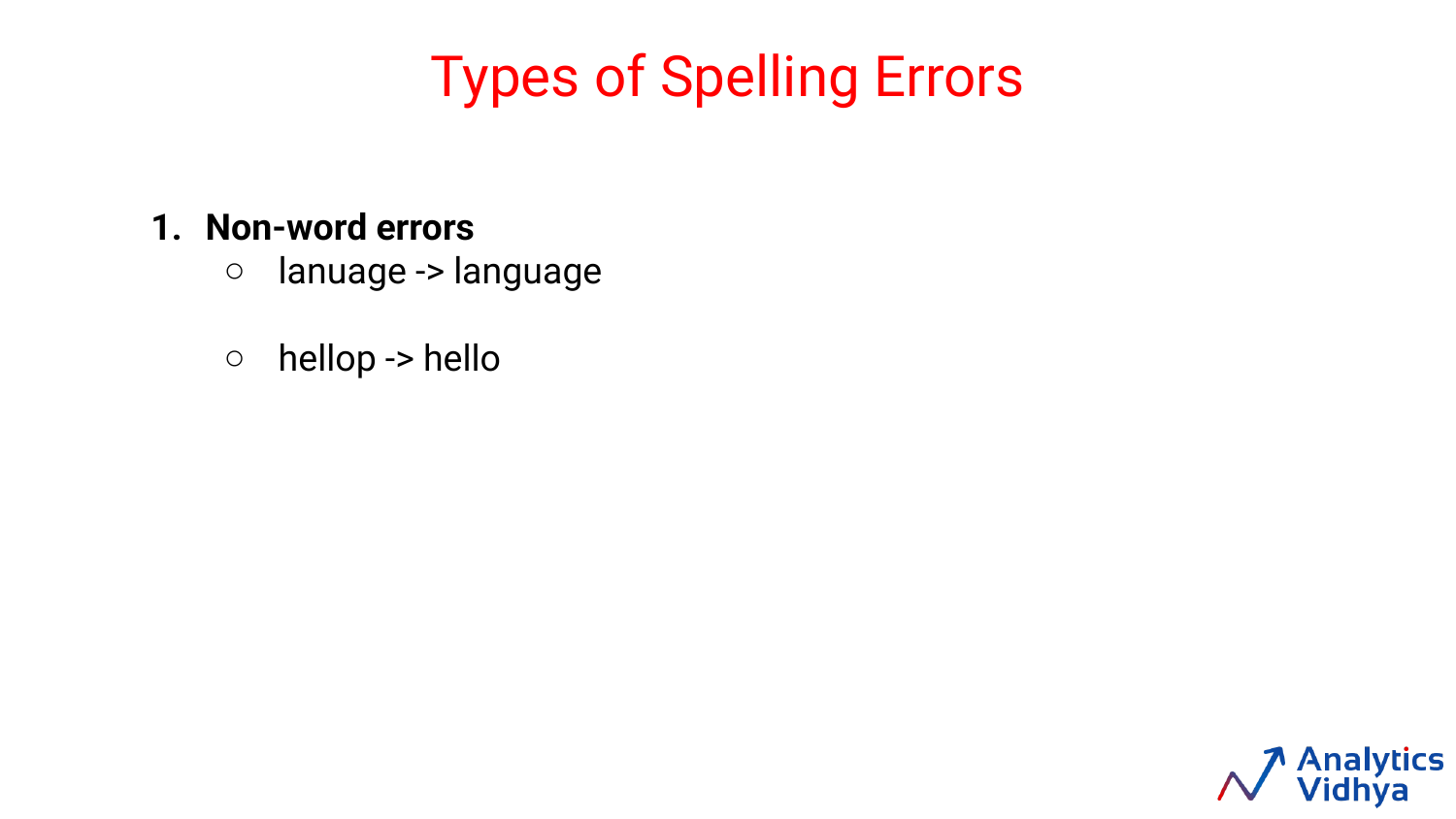

Types of Spelling Errors
Non-word errors
lanuage -> language
hellop -> hello